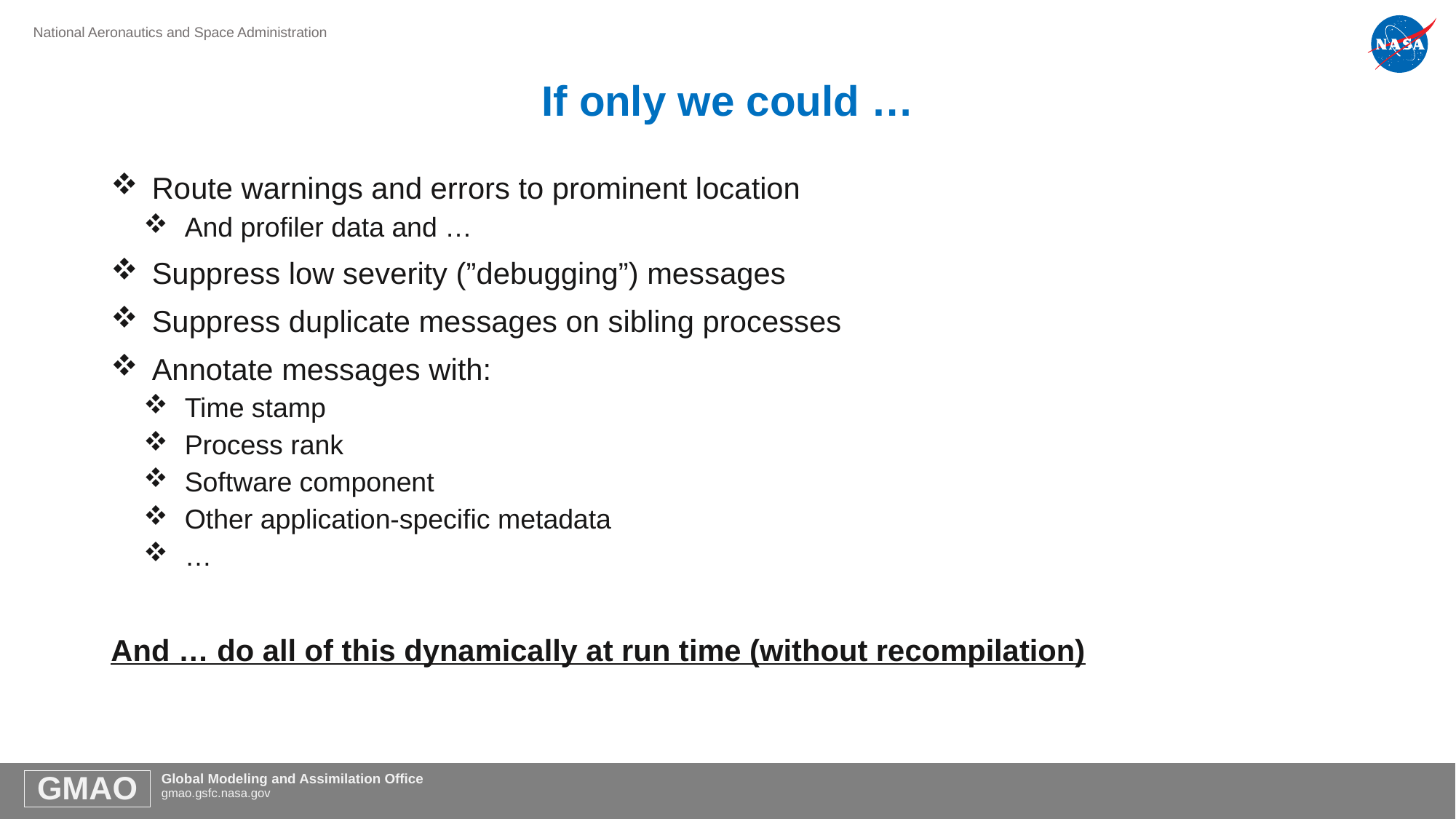

# If only we could …
Route warnings and errors to prominent location
And profiler data and …
Suppress low severity (”debugging”) messages
Suppress duplicate messages on sibling processes
Annotate messages with:
Time stamp
Process rank
Software component
Other application-specific metadata
…

And … do all of this dynamically at run time (without recompilation)